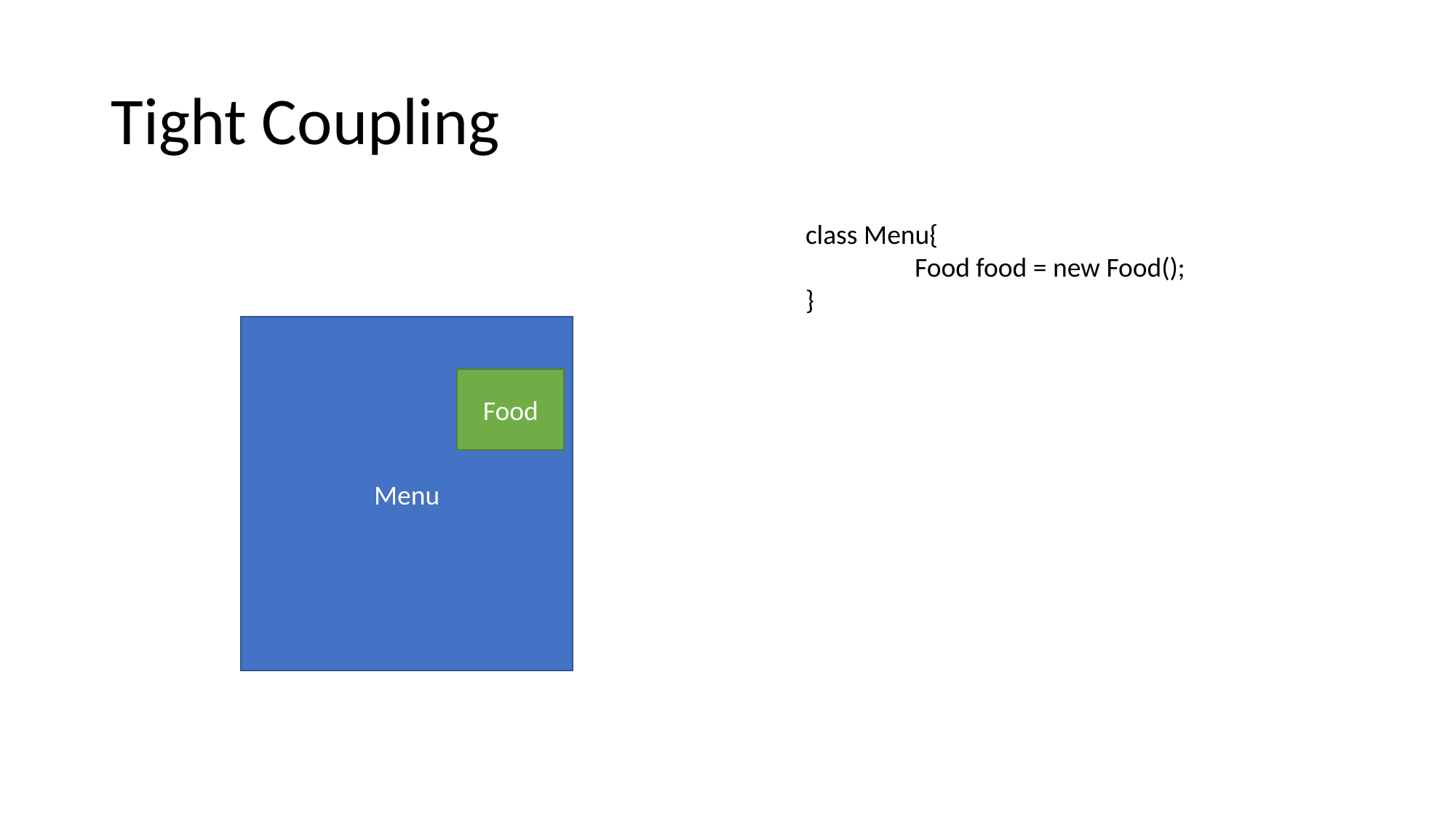

# Tight Coupling
class Menu{
	Food food = new Food();
}
Menu
Food